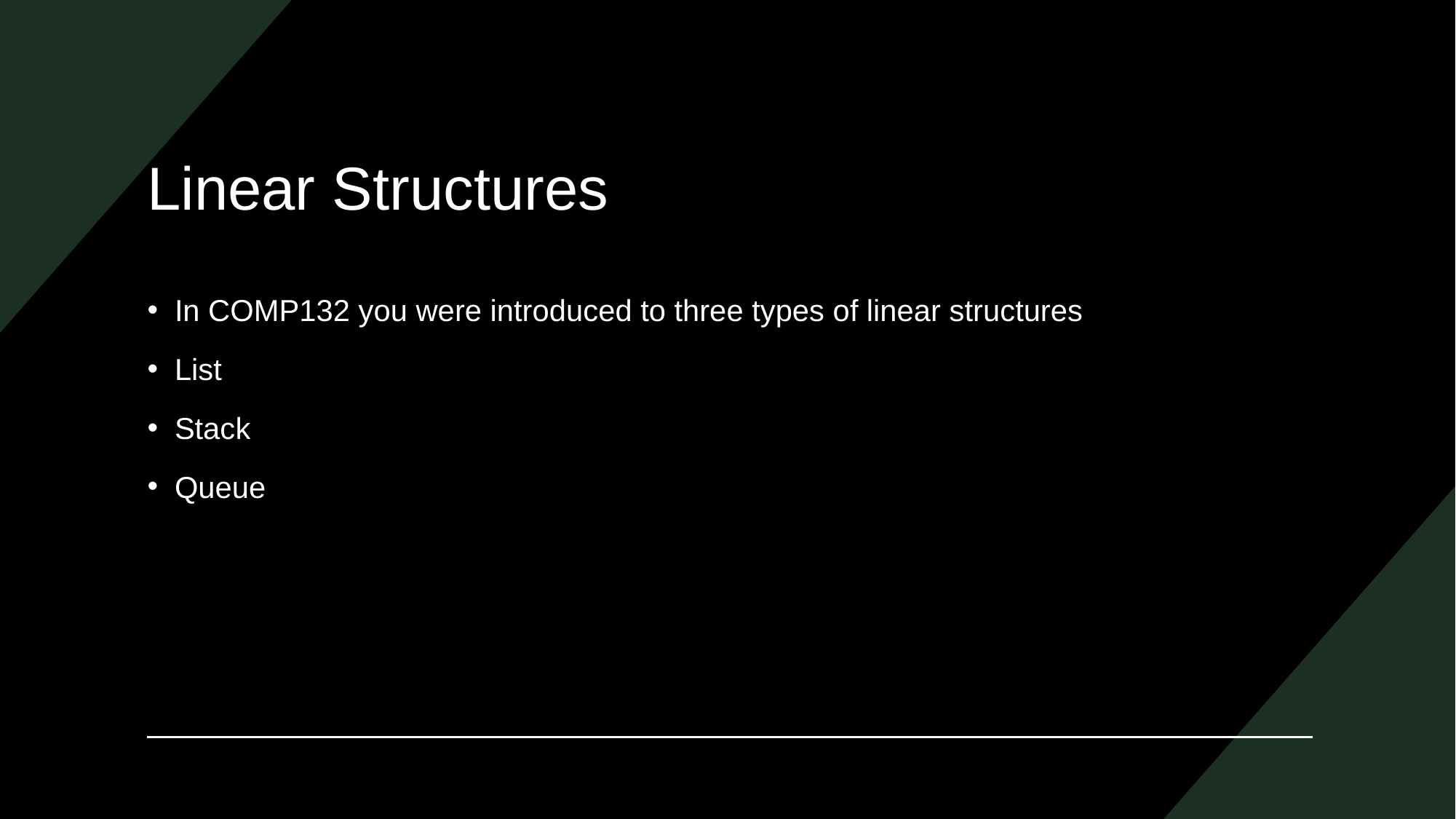

# Linear Structures
In COMP132 you were introduced to three types of linear structures
List
Stack
Queue